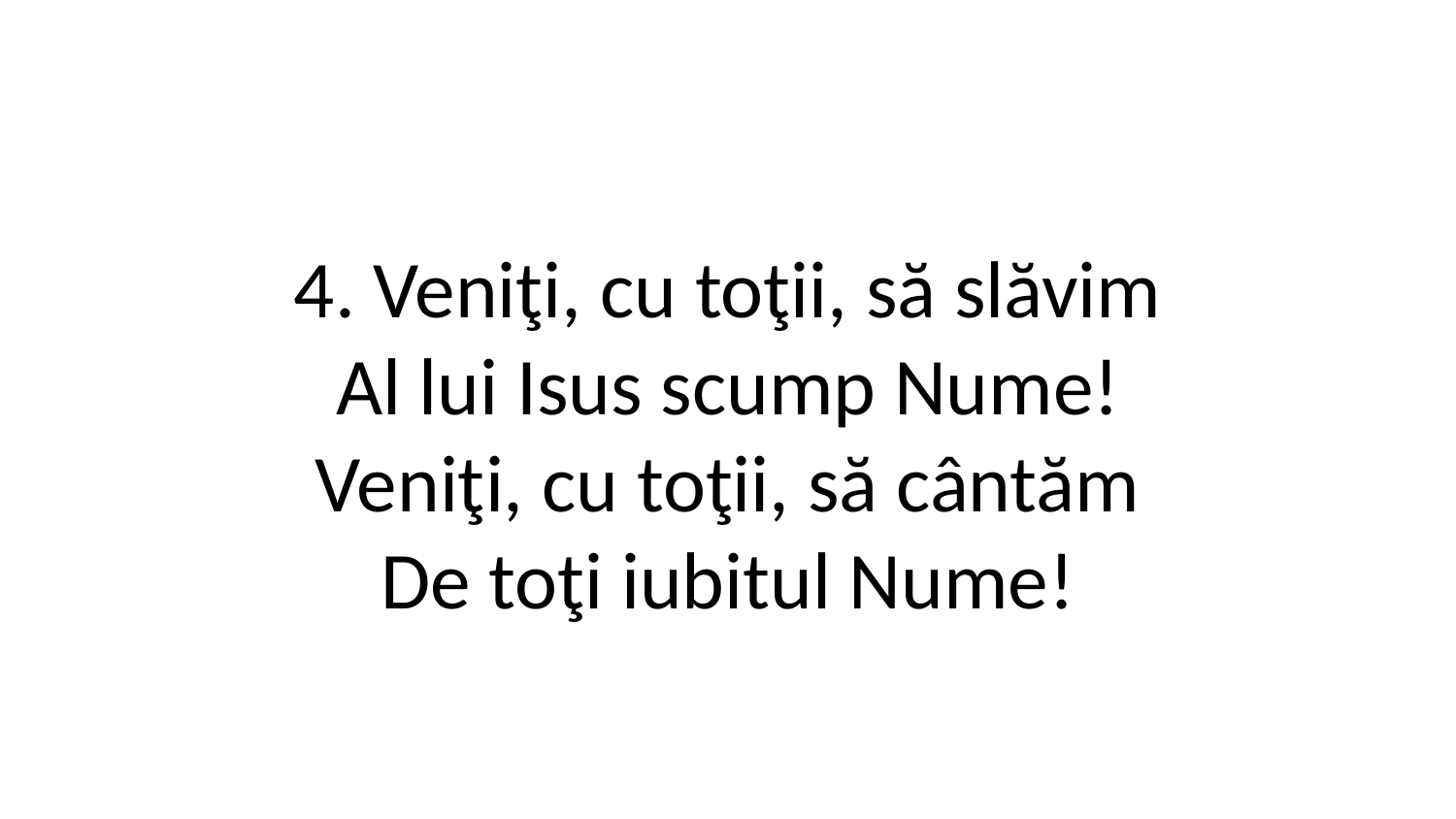

4. Veniţi, cu toţii, să slăvim
Al lui Isus scump Nume!
Veniţi, cu toţii, să cântăm
De toţi iubitul Nume!